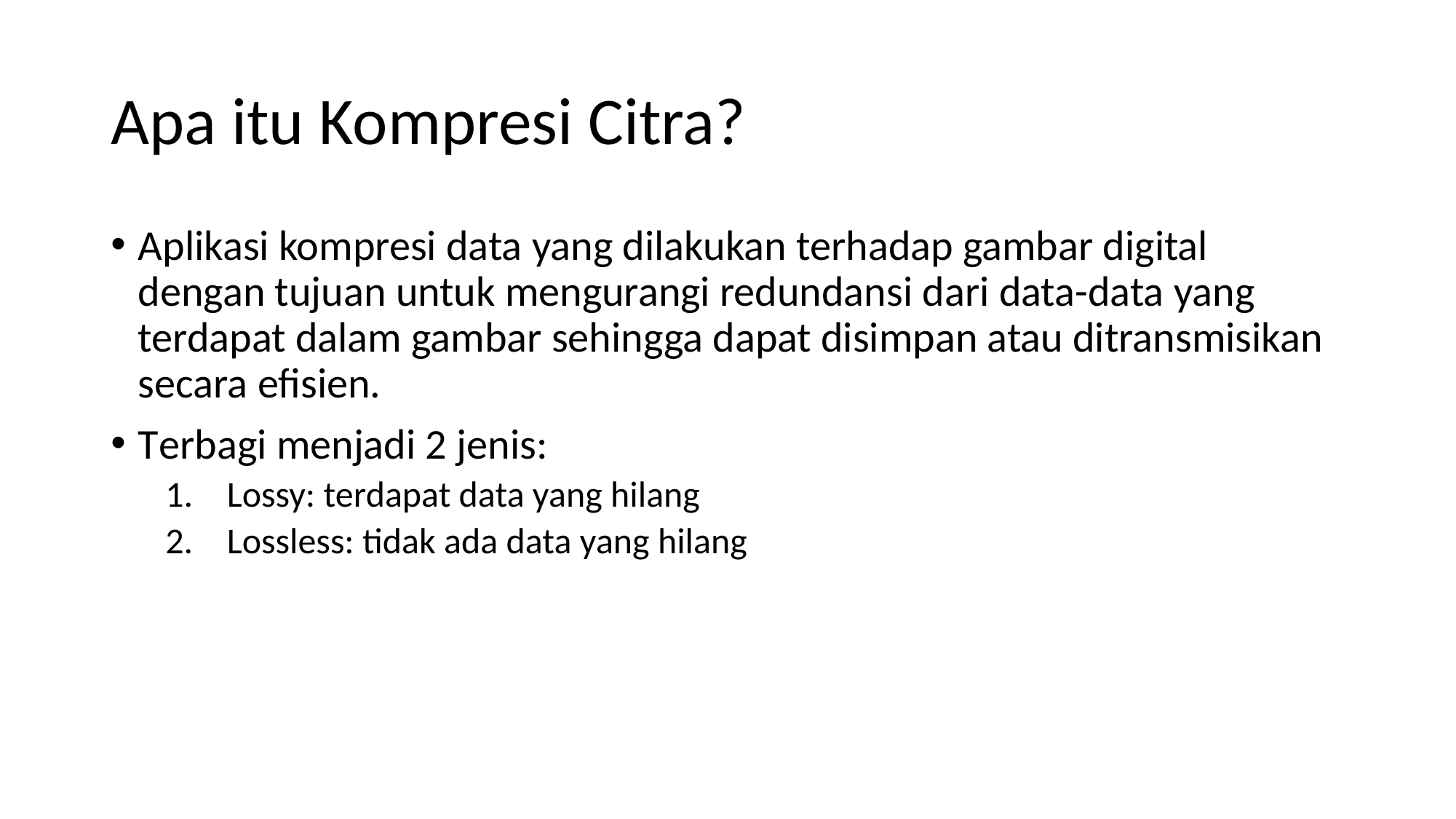

# Apa itu Kompresi Citra?
Aplikasi kompresi data yang dilakukan terhadap gambar digital dengan tujuan untuk mengurangi redundansi dari data-data yang terdapat dalam gambar sehingga dapat disimpan atau ditransmisikan secara efisien.
Terbagi menjadi 2 jenis:
Lossy: terdapat data yang hilang
Lossless: tidak ada data yang hilang